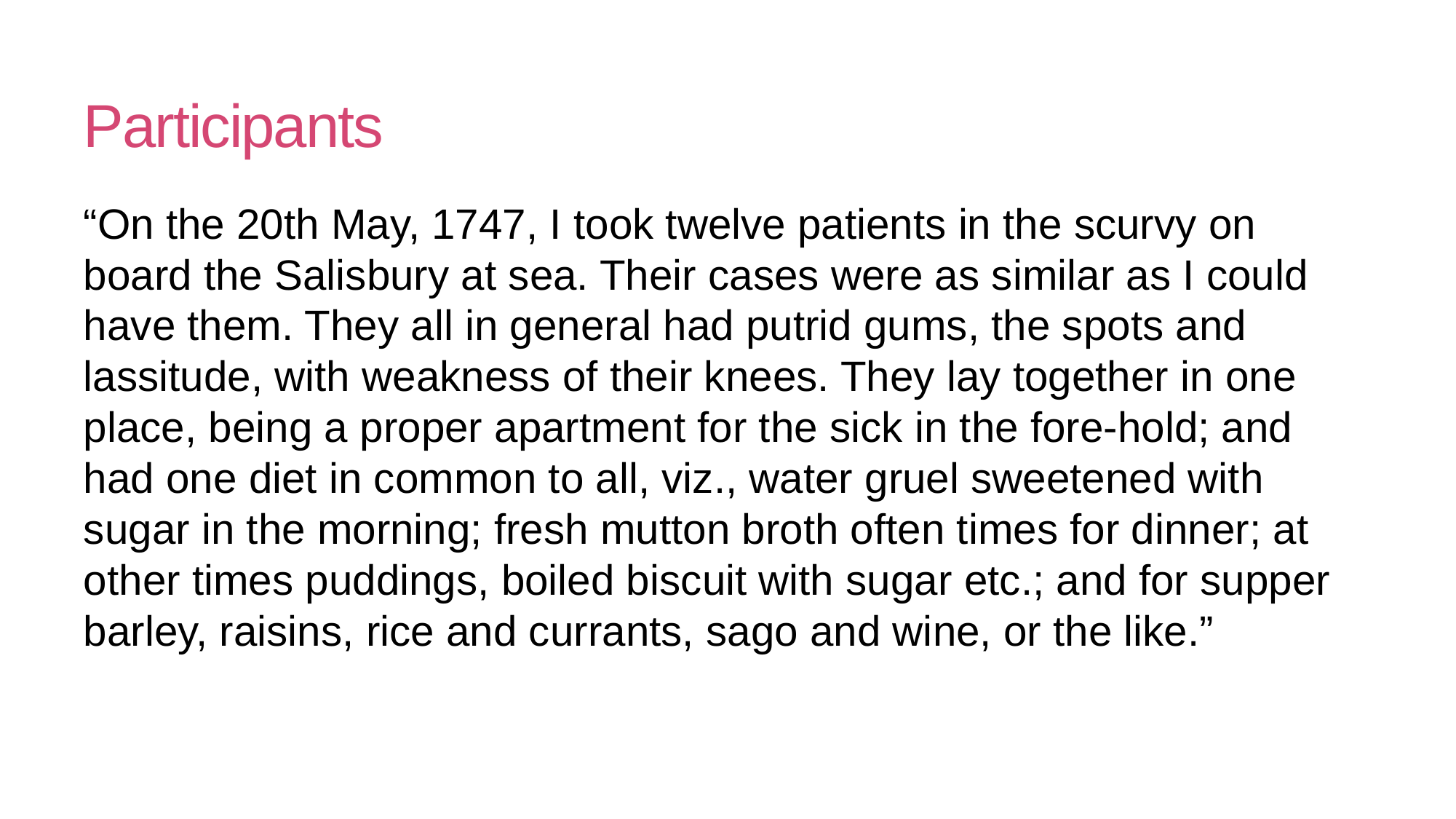

# Participants
“On the 20th May, 1747, I took twelve patients in the scurvy on board the Salisbury at sea. Their cases were as similar as I could have them. They all in general had putrid gums, the spots and lassitude, with weakness of their knees. They lay together in one place, being a proper apartment for the sick in the fore-hold; and had one diet in common to all, viz., water gruel sweetened with sugar in the morning; fresh mutton broth often times for dinner; at other times puddings, boiled biscuit with sugar etc.; and for supper barley, raisins, rice and currants, sago and wine, or the like.”